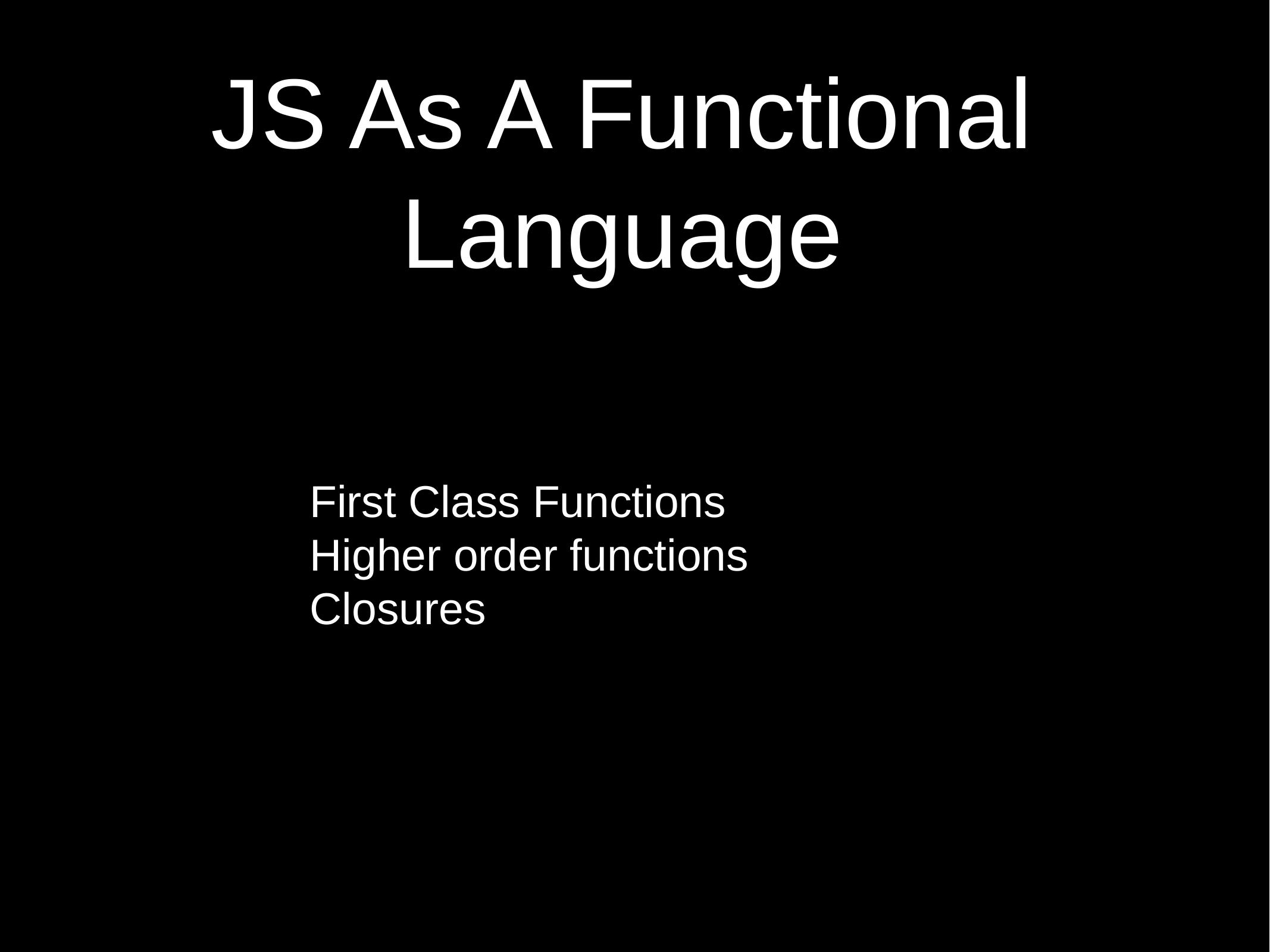

# JS As A Functional Language
First Class Functions
Higher order functions
Closures